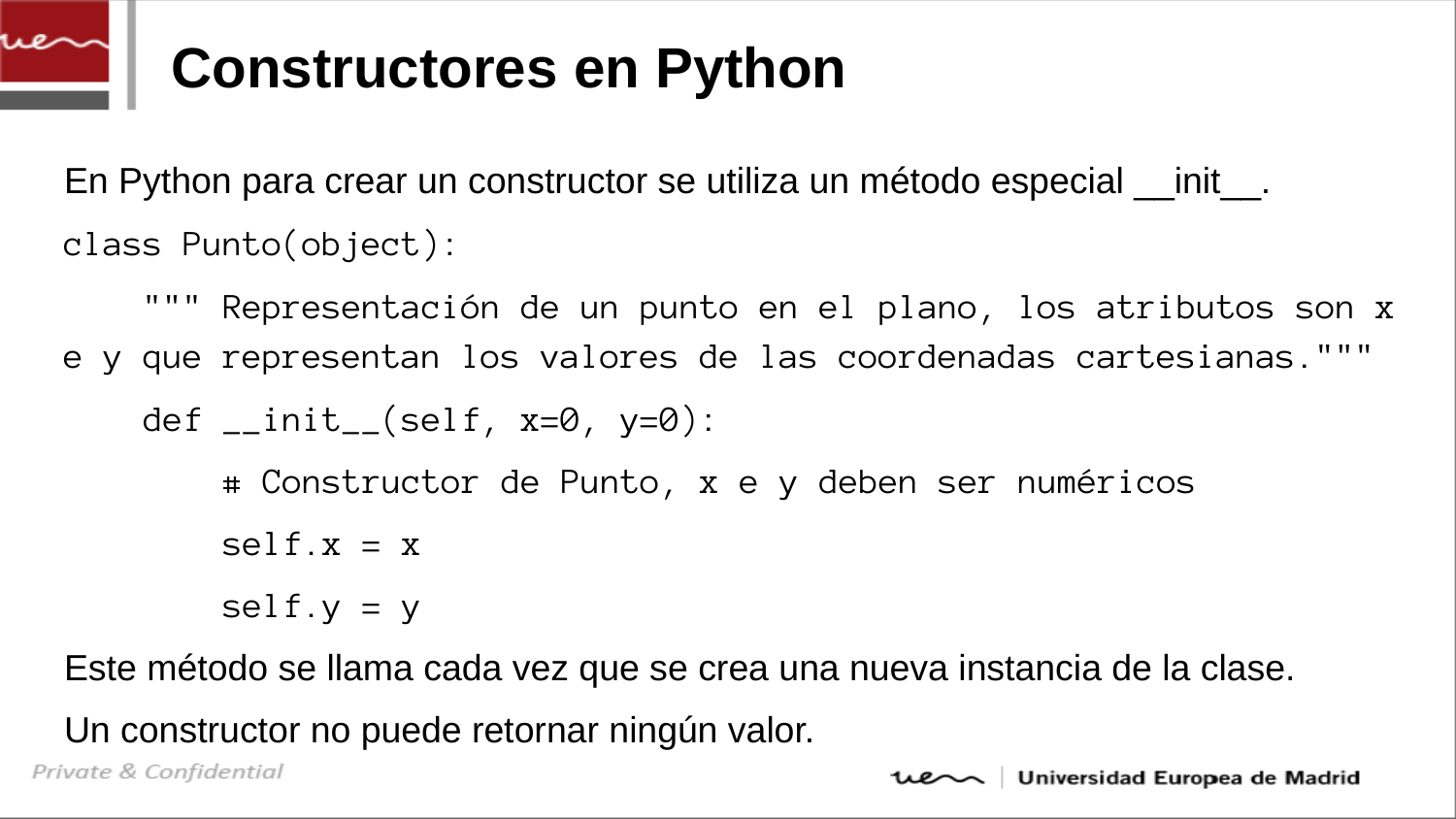

# Constructores en Python
En Python para crear un constructor se utiliza un método especial __init__.
class Punto(object):
    """ Representación de un punto en el plano, los atributos son x e y que representan los valores de las coordenadas cartesianas."""
    def __init__(self, x=0, y=0):
        # Constructor de Punto, x e y deben ser numéricos
        self.x = x
        self.y = y
Este método se llama cada vez que se crea una nueva instancia de la clase.
Un constructor no puede retornar ningún valor.